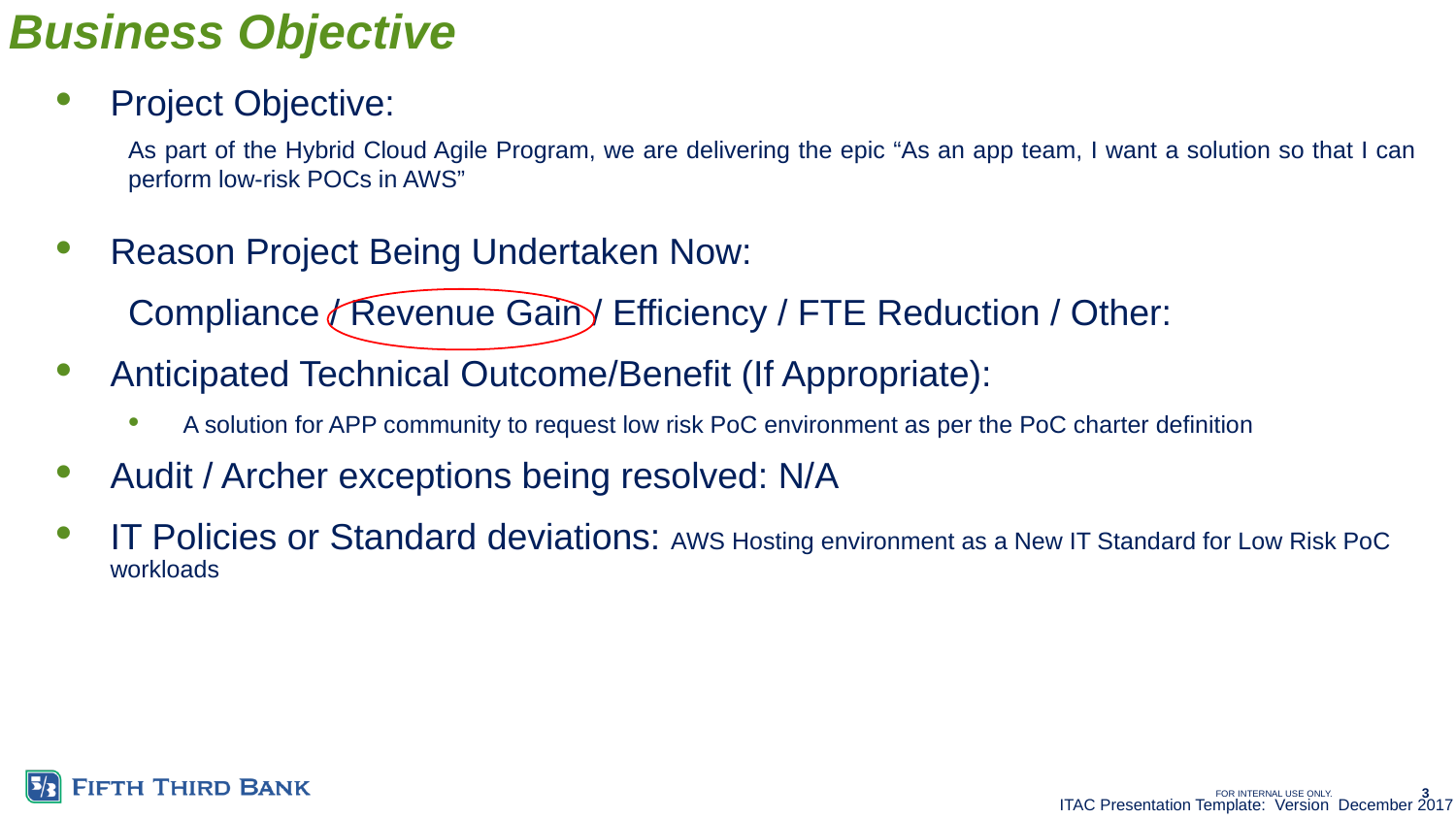

# Business Objective
Project Objective:
As part of the Hybrid Cloud Agile Program, we are delivering the epic “As an app team, I want a solution so that I can perform low-risk POCs in AWS”

Reason Project Being Undertaken Now:
Compliance / Revenue Gain / Efficiency / FTE Reduction / Other:
Anticipated Technical Outcome/Benefit (If Appropriate):
A solution for APP community to request low risk PoC environment as per the PoC charter definition
Audit / Archer exceptions being resolved: N/A
IT Policies or Standard deviations: AWS Hosting environment as a New IT Standard for Low Risk PoC workloads

ITAC Presentation Template:  Version  December 2017